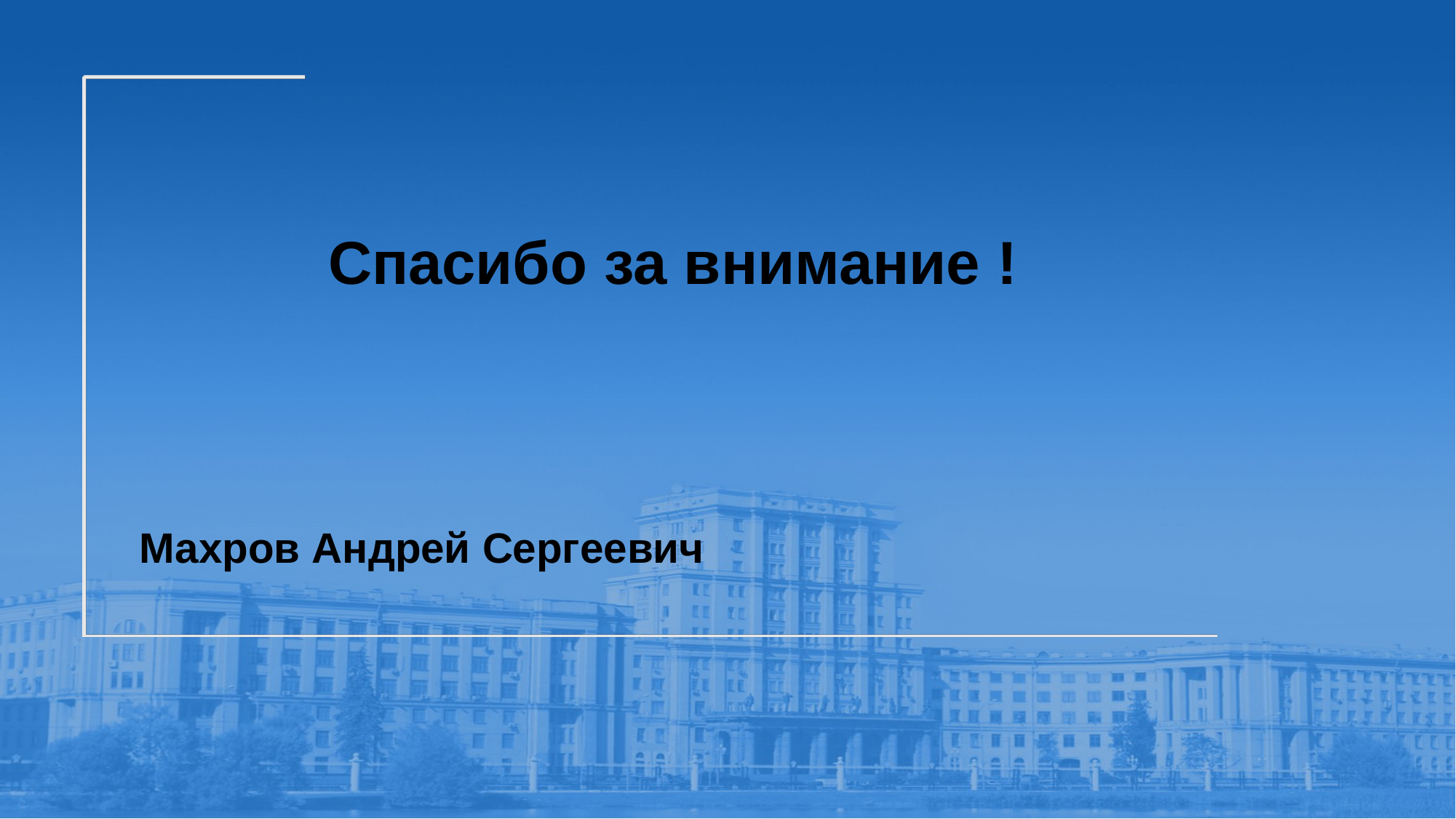

# Спасибо за внимание !
Махров Андрей Сергеевич